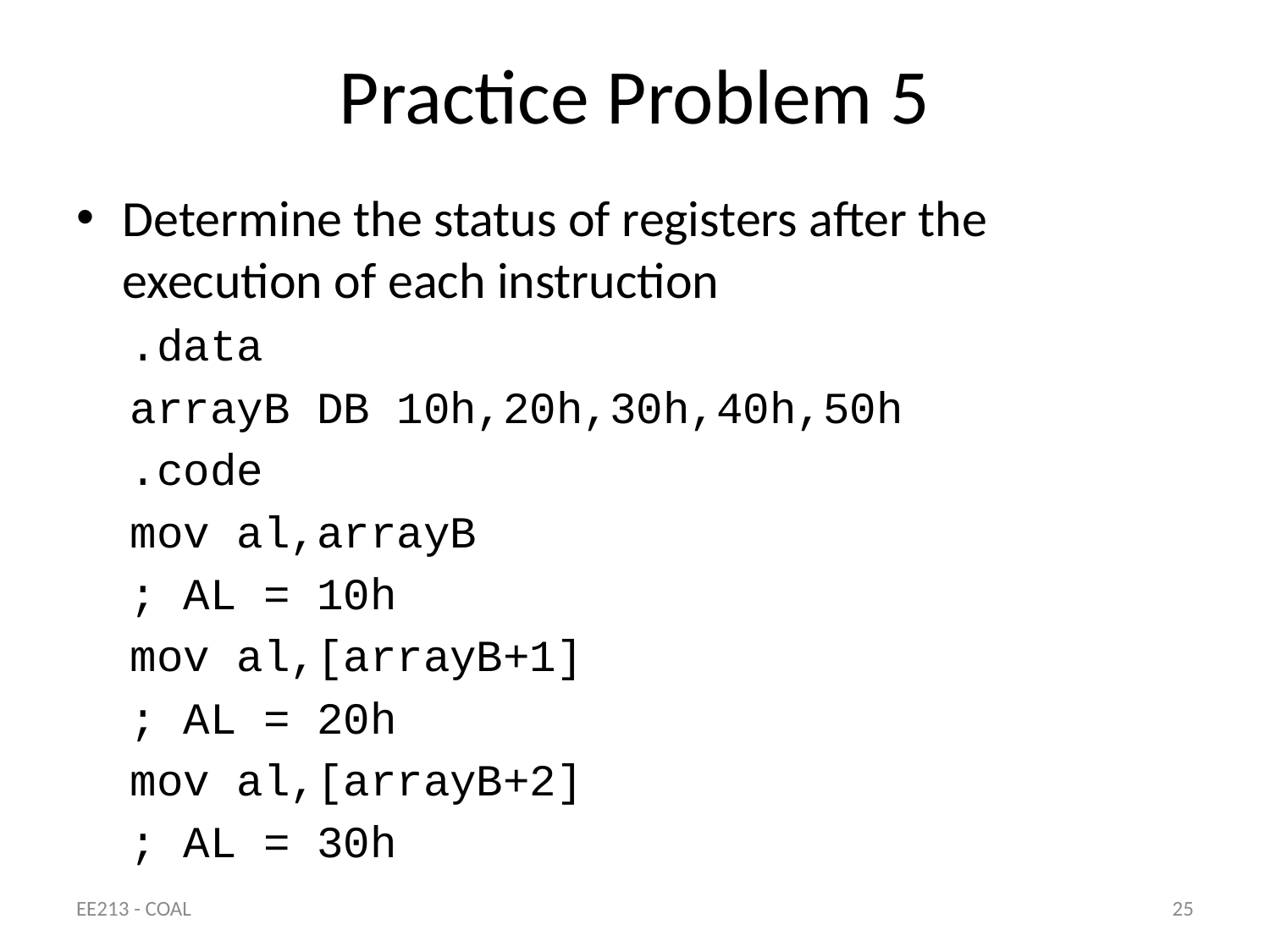

# Practice Problem 5
Determine the status of registers after the execution of each instruction
.data
	arrayB DB 10h,20h,30h,40h,50h
.code
	mov al,arrayB
		; AL = 10h
	mov al,[arrayB+1]
		; AL = 20h
	mov al,[arrayB+2]
		; AL = 30h
EE213 - COAL
25